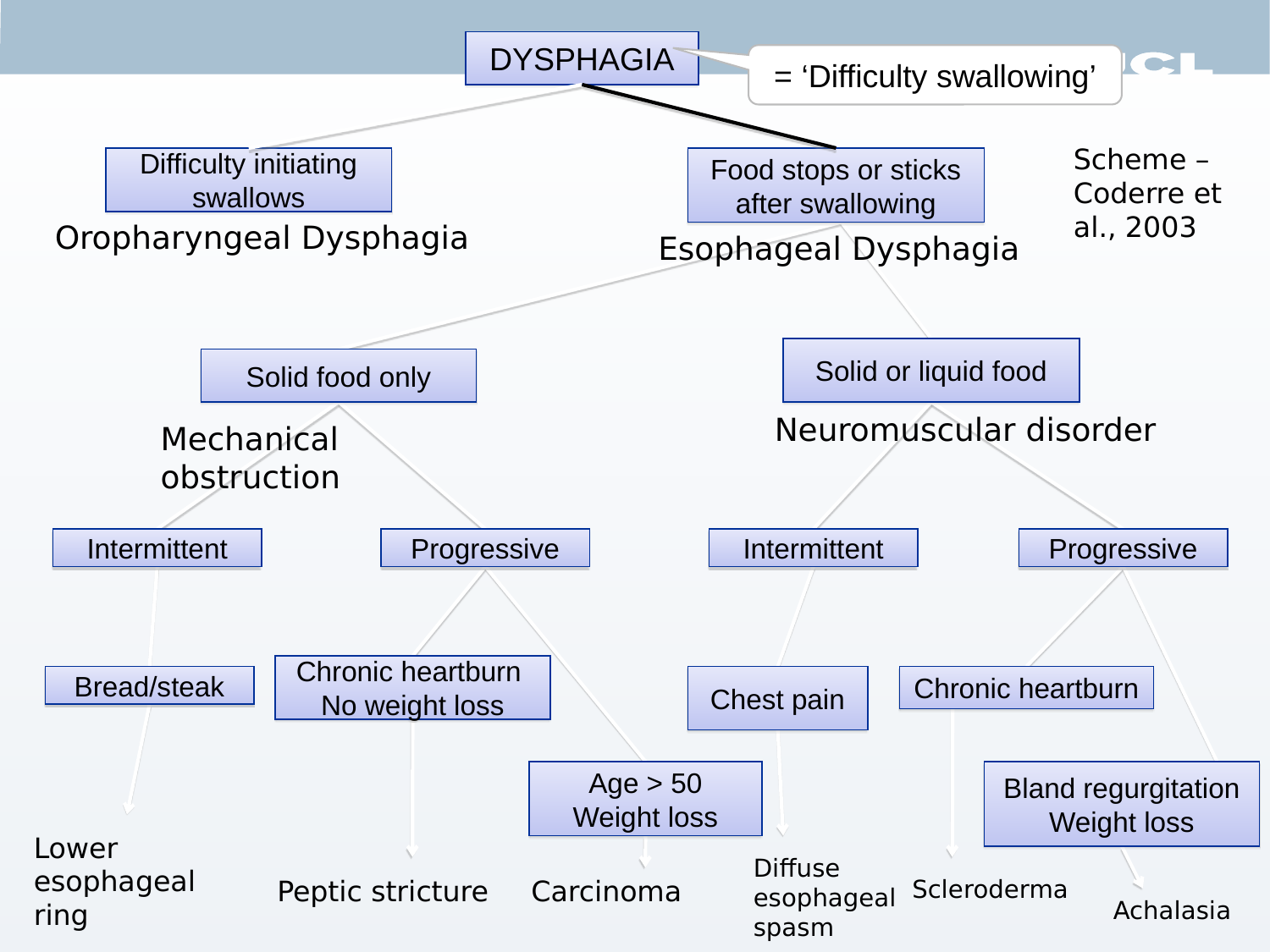

DYSPHAGIA
= ‘Difficulty swallowing’
Scheme – Coderre et al., 2003

Difficulty initiating swallows
Food stops or sticks after swallowing
Oropharyngeal Dysphagia
Esophageal Dysphagia
Solid or liquid food
Solid food only
Neuromuscular disorder
Mechanical obstruction
Intermittent
Progressive
Intermittent
Progressive
Chronic heartburn
No weight loss
Bread/steak
Chest pain
Chronic heartburn
Age > 50
Weight loss
Bland regurgitation
Weight loss
Lower esophageal ring
Diffuse esophageal spasm
Peptic stricture
Carcinoma
Scleroderma
Achalasia